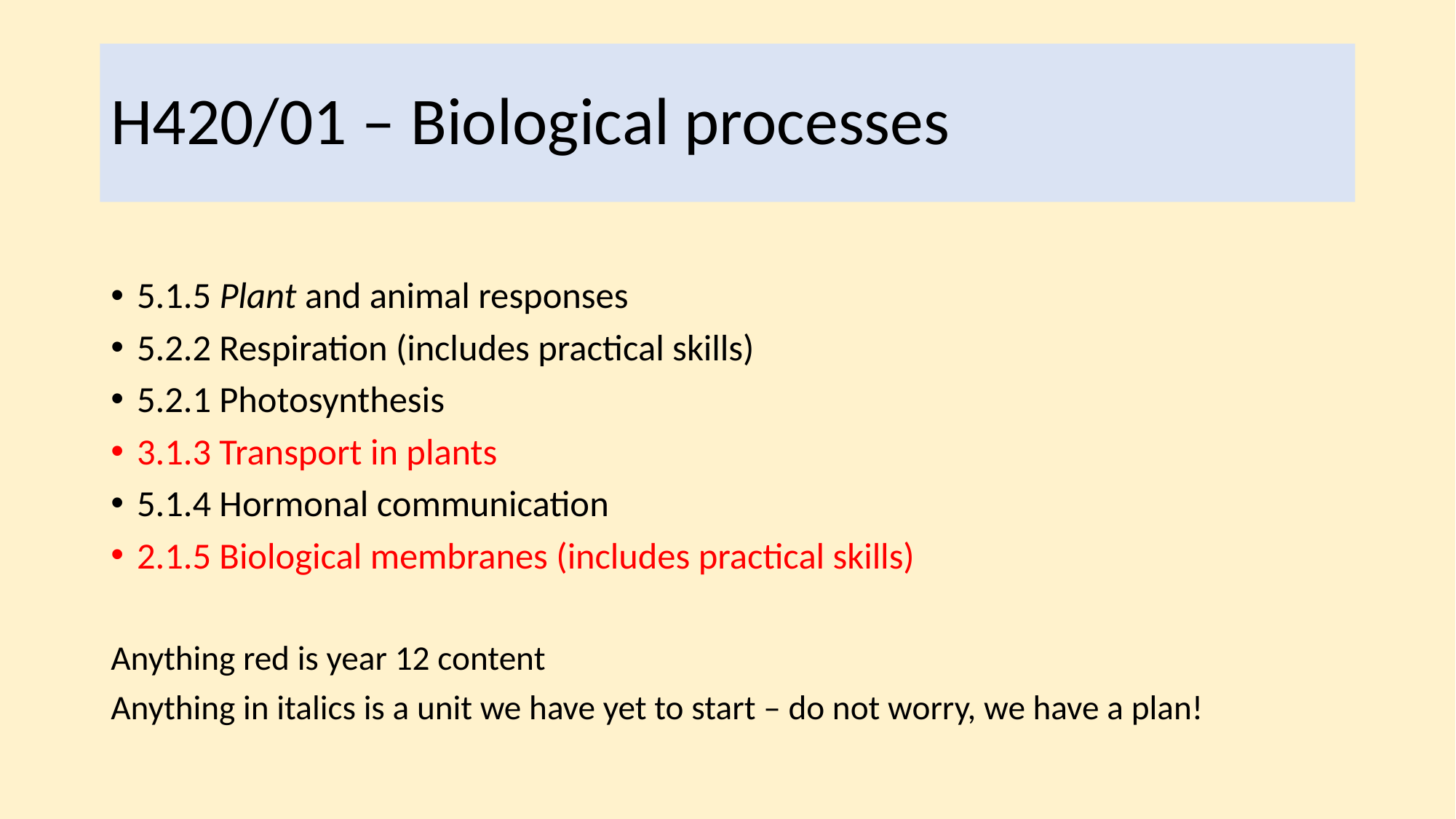

# H420/01 – Biological processes

5.1.5 Plant and animal responses
5.2.2 Respiration (includes practical skills)
5.2.1 Photosynthesis
3.1.3 Transport in plants
5.1.4 Hormonal communication
2.1.5 Biological membranes (includes practical skills)

Anything red is year 12 content
Anything in italics is a unit we have yet to start – do not worry, we have a plan!